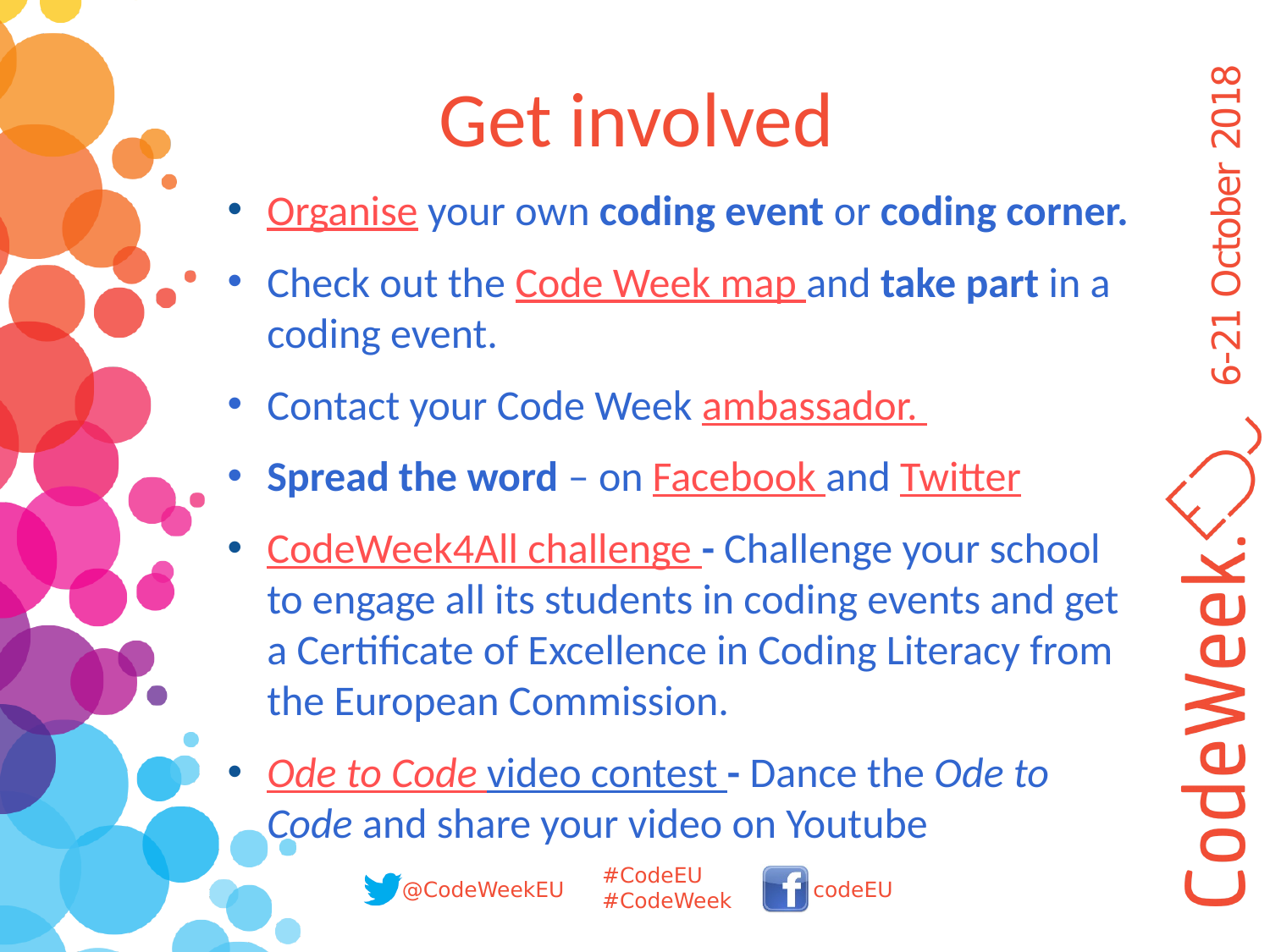

# Get involved
Organise your own coding event or coding corner.
Check out the Code Week map and take part in a coding event.
Contact your Code Week ambassador.
Spread the word – on Facebook and Twitter
CodeWeek4All challenge - Challenge your school to engage all its students in coding events and get a Certificate of Excellence in Coding Literacy from the European Commission.
Ode to Code video contest - Dance the Ode to Code and share your video on Youtube